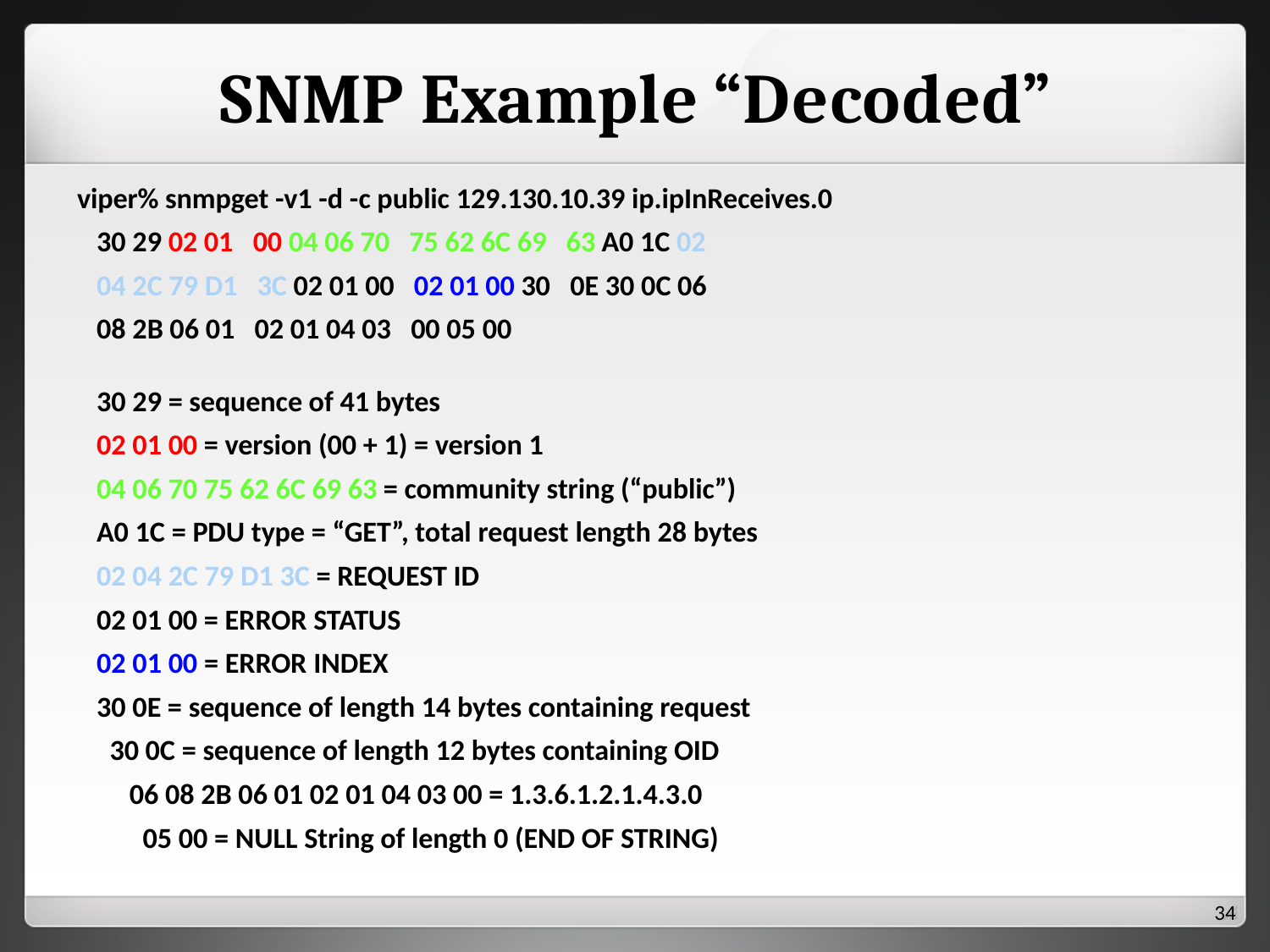

# SNMP Example “Decoded”
 viper% snmpget -v1 -d -c public 129.130.10.39 ip.ipInReceives.0
    30 29 02 01   00 04 06 70   75 62 6C 69   63 A0 1C 02
    04 2C 79 D1   3C 02 01 00   02 01 00 30   0E 30 0C 06
    08 2B 06 01   02 01 04 03   00 05 00

    30 29 = sequence of 41 bytes
    02 01 00 = version (00 + 1) = version 1
    04 06 70 75 62 6C 69 63 = community string (“public”)
    A0 1C = PDU type = “GET”, total request length 28 bytes
    02 04 2C 79 D1 3C = REQUEST ID
    02 01 00 = ERROR STATUS
    02 01 00 = ERROR INDEX
    30 0E = sequence of length 14 bytes containing request
      30 0C = sequence of length 12 bytes containing OID
         06 08 2B 06 01 02 01 04 03 00 = 1.3.6.1.2.1.4.3.0
           05 00 = NULL String of length 0 (END OF STRING)

34